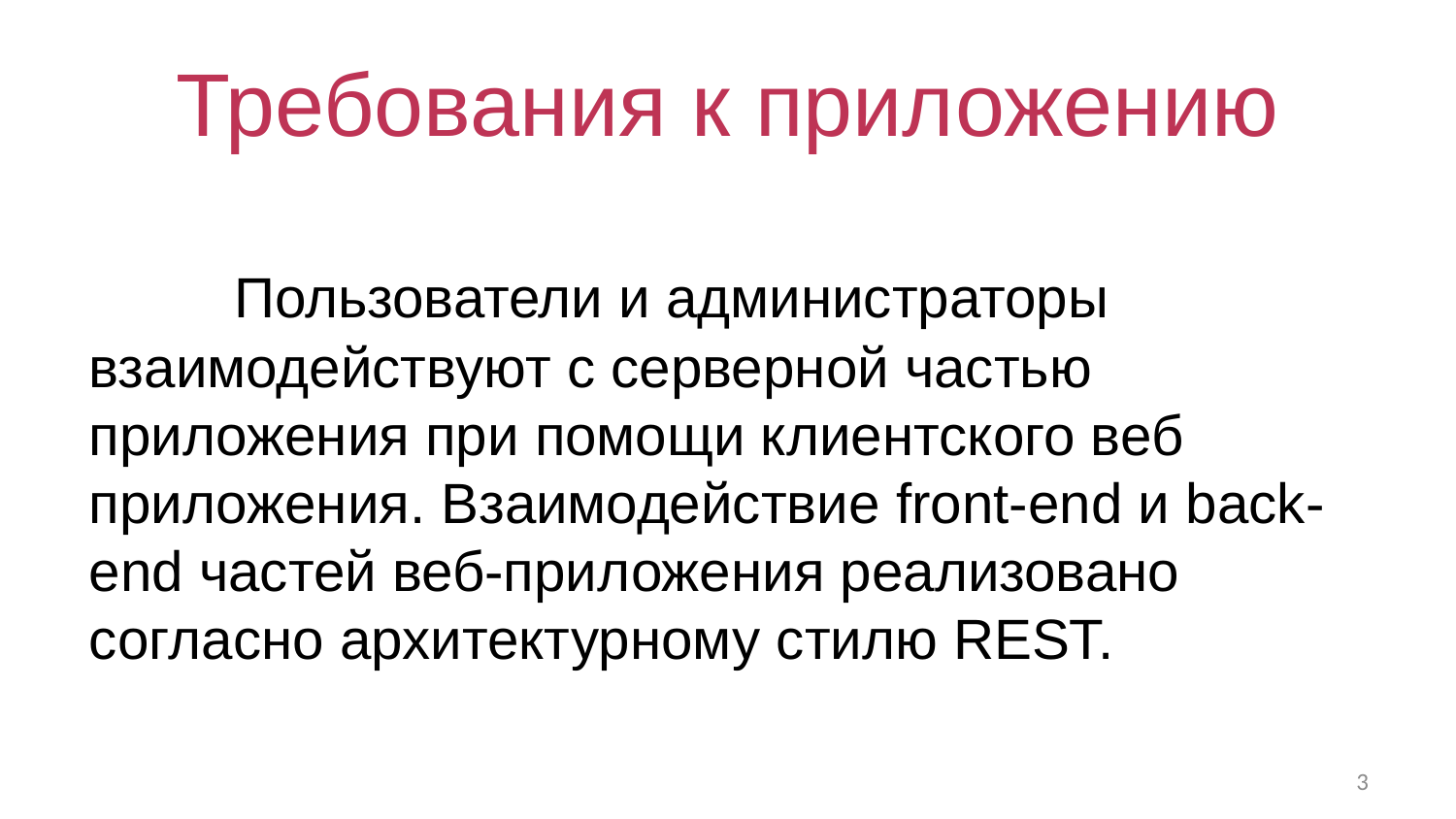

# Требования к приложению
	Пользователи и администраторы взаимодействуют с серверной частью приложения при помощи клиентского веб приложения. Взаимодействие front-end и back-end частей веб-приложения реализовано согласно архитектурному стилю REST.
3